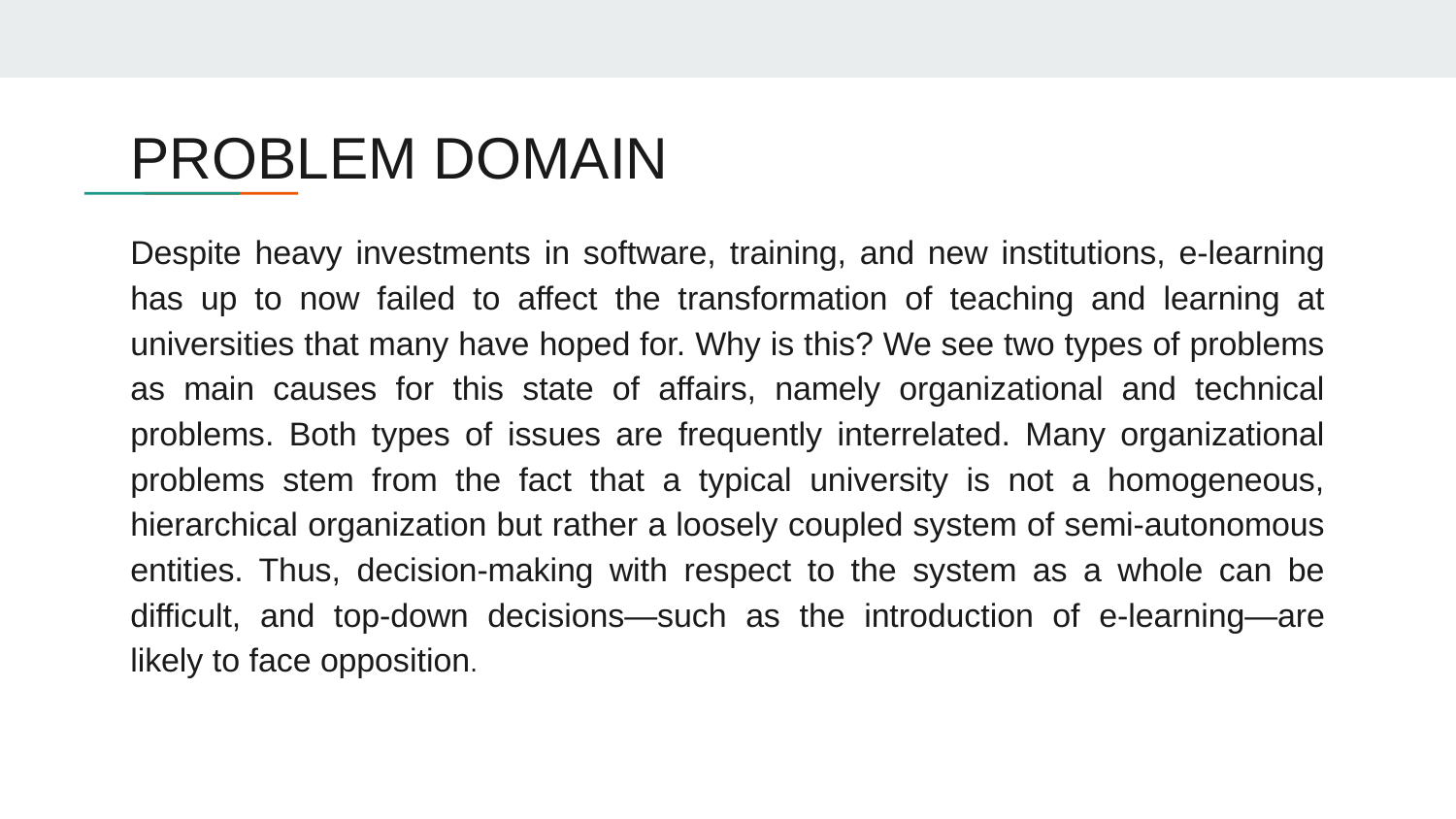

# PROBLEM DOMAIN
Despite heavy investments in software, training, and new institutions, e-learning has up to now failed to affect the transformation of teaching and learning at universities that many have hoped for. Why is this? We see two types of problems as main causes for this state of affairs, namely organizational and technical problems. Both types of issues are frequently interrelated. Many organizational problems stem from the fact that a typical university is not a homogeneous, hierarchical organization but rather a loosely coupled system of semi-autonomous entities. Thus, decision-making with respect to the system as a whole can be difficult, and top-down decisions—such as the introduction of e-learning—are likely to face opposition.